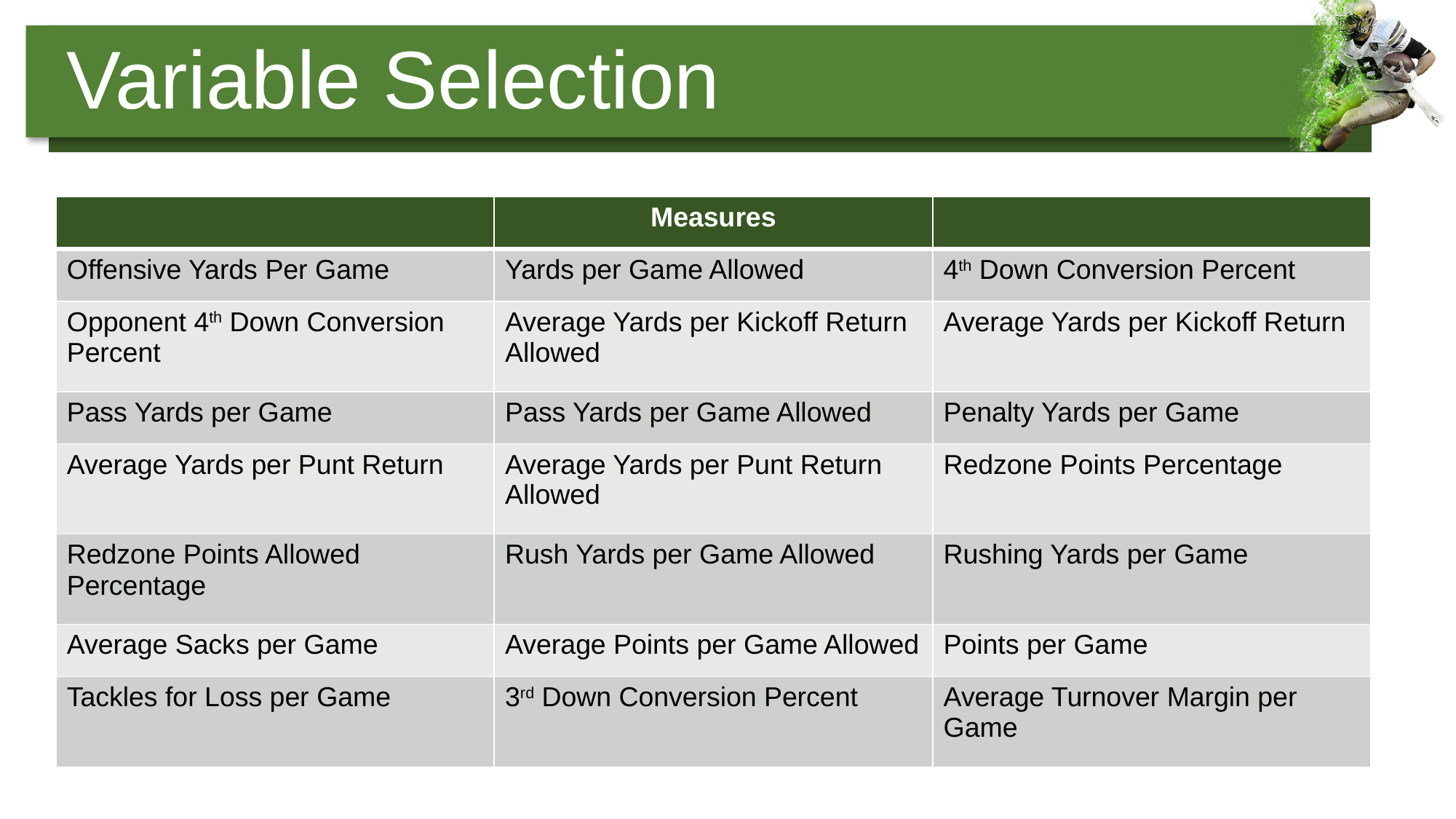

Variable Selection
|  | Measures |  |
| --- | --- | --- |
| Offensive Yards Per Game | Yards per Game Allowed | 4th Down Conversion Percent |
| Opponent 4th Down Conversion Percent | Average Yards per Kickoff Return Allowed | Average Yards per Kickoff Return |
| Pass Yards per Game | Pass Yards per Game Allowed | Penalty Yards per Game |
| Average Yards per Punt Return | Average Yards per Punt Return Allowed | Redzone Points Percentage |
| Redzone Points Allowed Percentage | Rush Yards per Game Allowed | Rushing Yards per Game |
| Average Sacks per Game | Average Points per Game Allowed | Points per Game |
| Tackles for Loss per Game | 3rd Down Conversion Percent | Average Turnover Margin per Game |